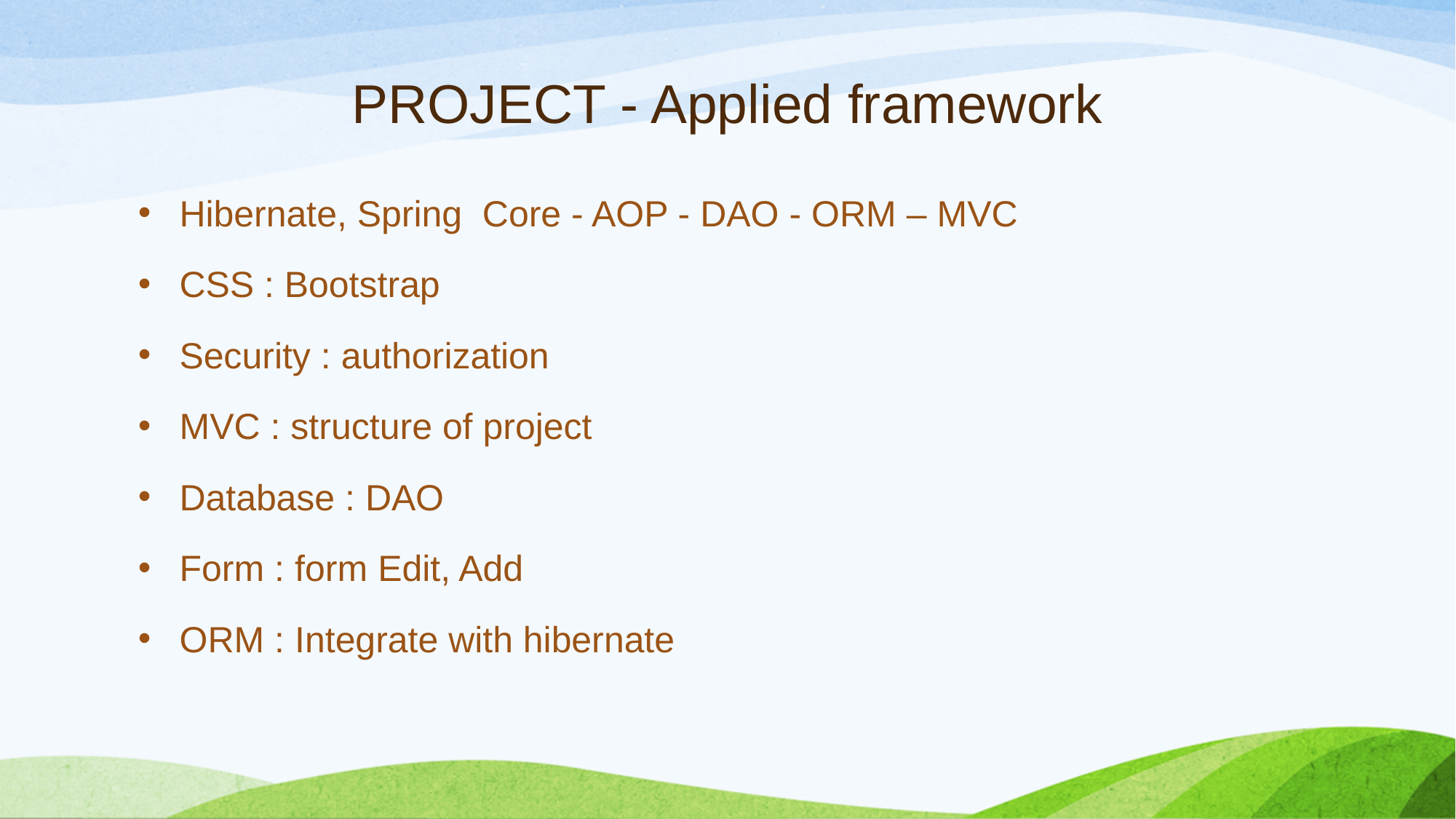

# PROJECT - Applied framework
Hibernate, Spring  Core - AOP - DAO - ORM – MVC
CSS : Bootstrap
Security : authorization
MVC : structure of project
Database : DAO
Form : form Edit, Add
ORM : Integrate with hibernate